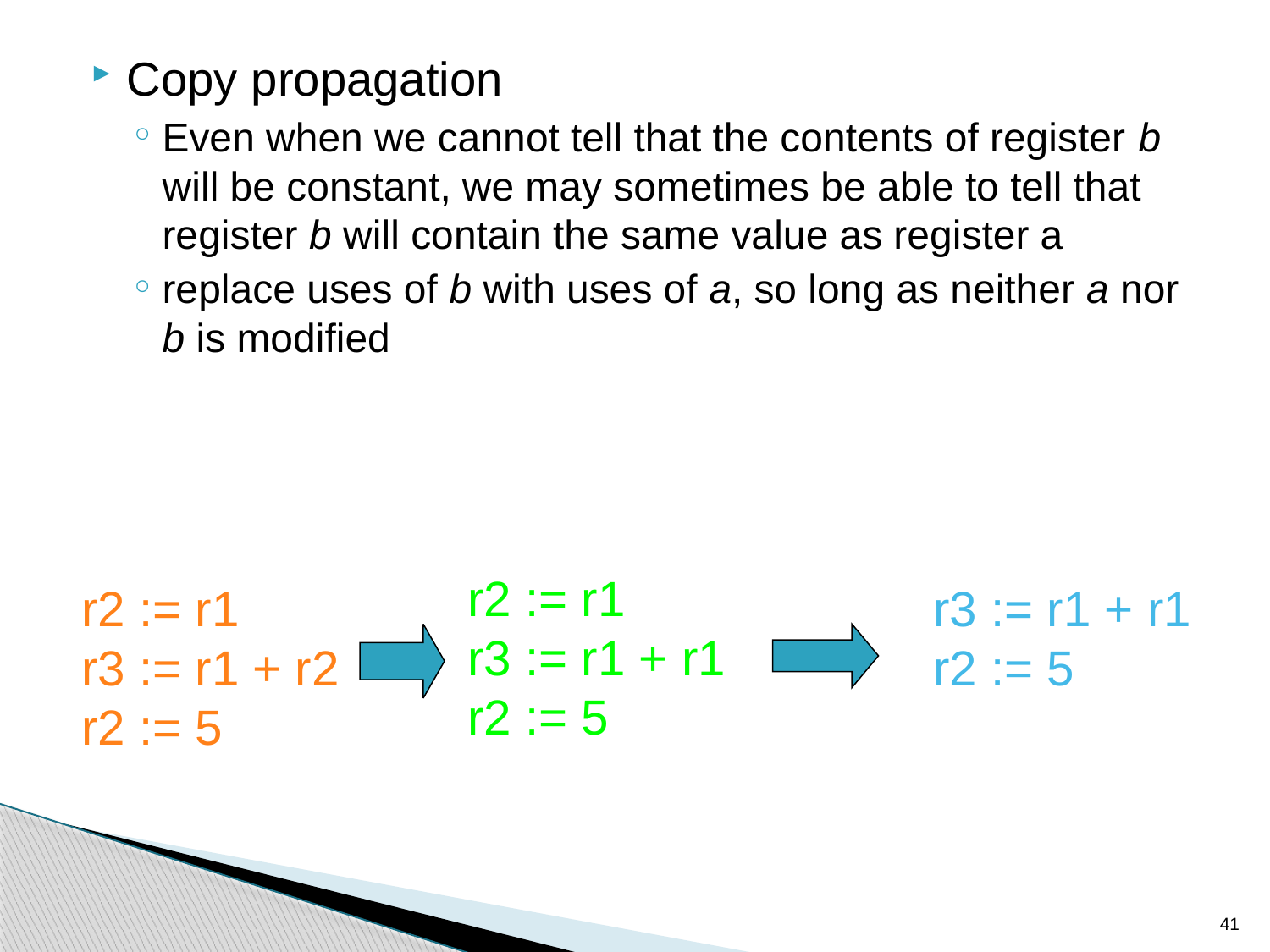

Copy propagation
Even when we cannot tell that the contents of register b will be constant, we may sometimes be able to tell that register b will contain the same value as register a
replace uses of b with uses of a, so long as neither a nor b is modified

r2 := r1
r3 := r1 + r1
r2 := 5

r2 := r1
r3 := r1 + r2
r2 := 5

r3 := r1 + r1
r2 := 5

41